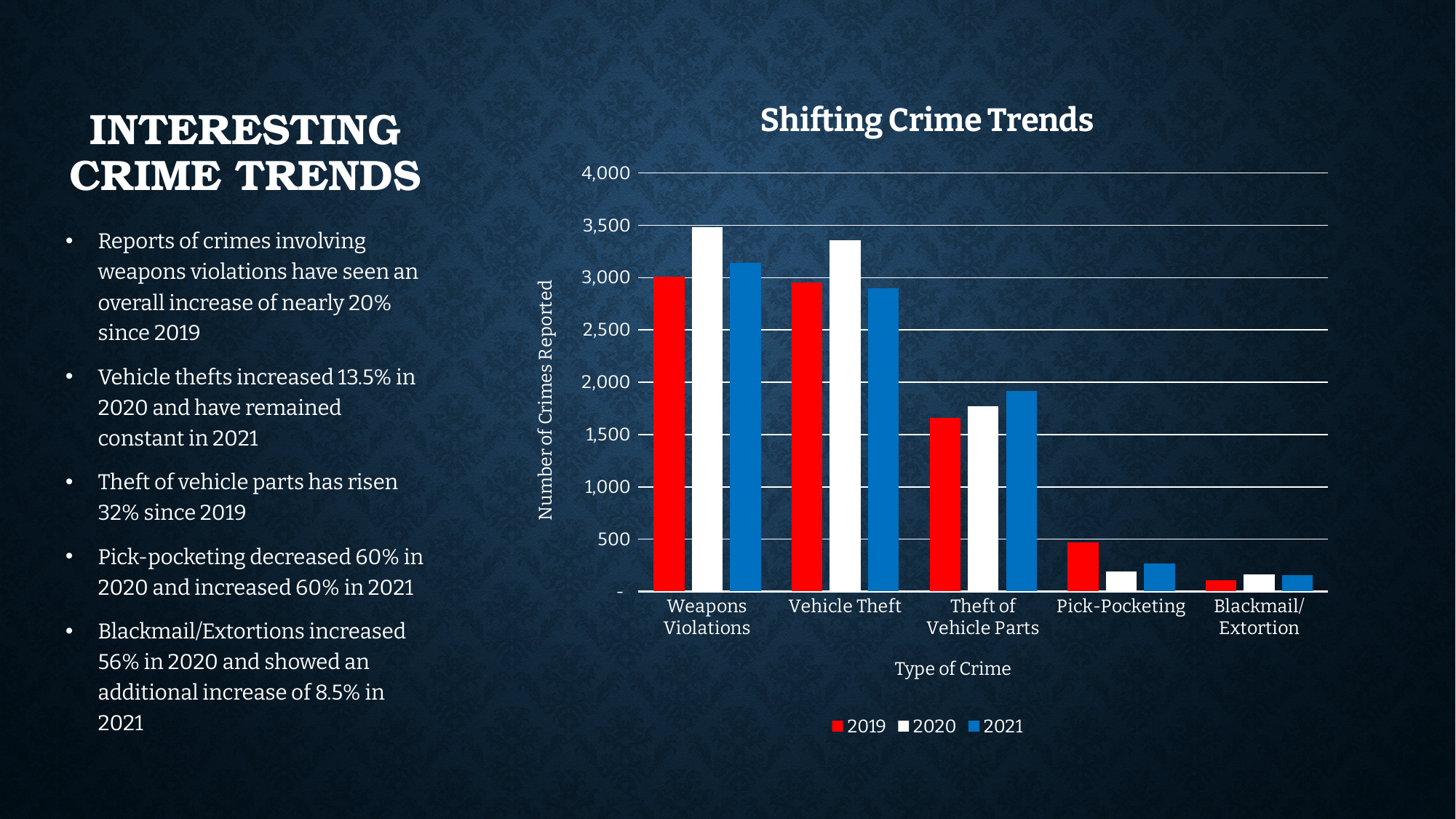

# Interesting Crime Trends

### Chart: Shifting Crime Trends

| Category | 2019 | 2020 | 2021 |
|---|---|---|---|
| Weapons Violations | 3006.0 | 3485.0 | 3144.0 |
| Vehicle Theft | 2957.0 | 3356.0 | 2895.0 |
| Theft of Vehicle Parts | 1657.0 | 1769.0 | 1916.0 |
| Pick-Pocketing | 469.0 | 190.0 | 266.0 |
| Blackmail/Extortion | 105.0 | 164.0 | 155.0 |
Reports of crimes involving weapons violations have seen an overall increase of nearly 20% since 2019
Vehicle thefts increased 13.5% in 2020 and have remained constant in 2021
Theft of vehicle parts has risen 32% since 2019
Pick-pocketing decreased 60% in 2020 and increased 60% in 2021
Blackmail/Extortions increased 56% in 2020 and showed an additional increase of 8.5% in 2021